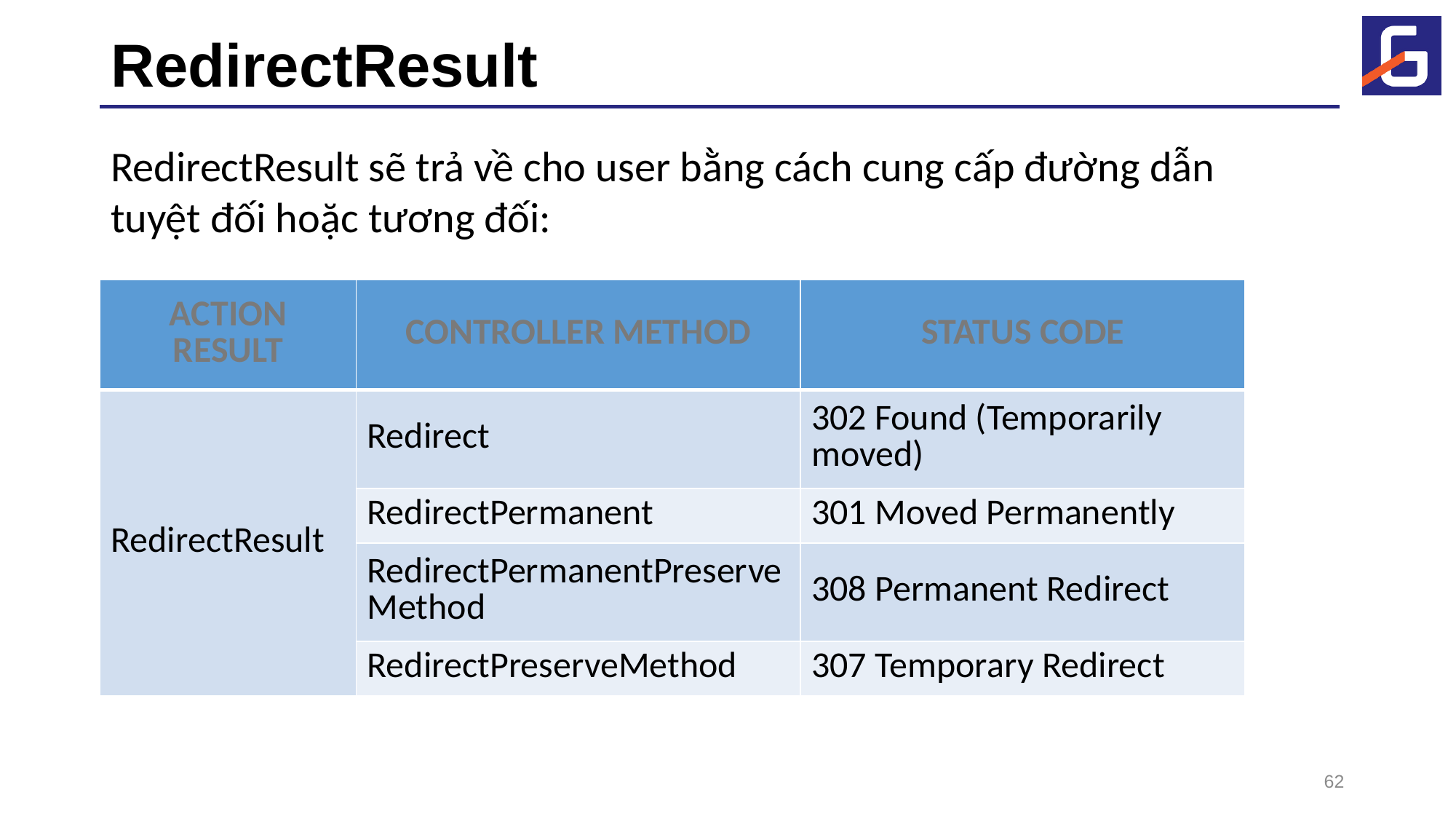

# RedirectResult

RedirectResult sẽ trả về cho user bằng cách cung cấp đường dẫn tuyệt đối hoặc tương đối:
| ACTION RESULT | CONTROLLER METHOD | STATUS CODE |
| --- | --- | --- |
| RedirectResult | Redirect | 302 Found (Temporarily moved) |
|  | RedirectPermanent | 301 Moved Permanently |
|  | RedirectPermanentPreserveMethod | 308 Permanent Redirect |
|  | RedirectPreserveMethod | 307 Temporary Redirect |
62